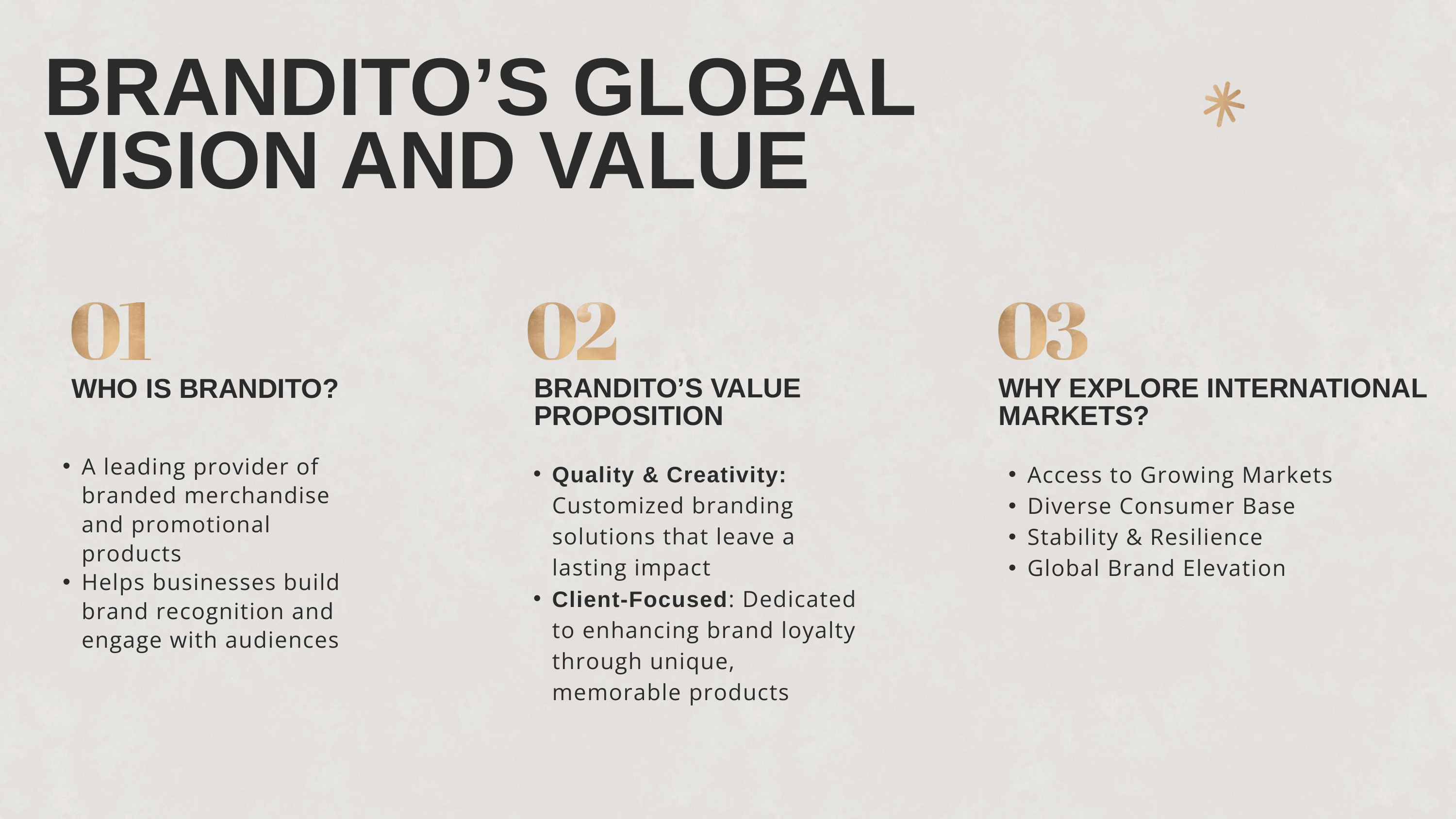

BRANDITO’S GLOBAL VISION AND VALUE

BRANDITO’S VALUE PROPOSITION
WHY EXPLORE INTERNATIONAL MARKETS?
WHO IS BRANDITO?

A leading provider of branded merchandise and promotional products
Helps businesses build brand recognition and engage with audiences
Quality & Creativity: Customized branding solutions that leave a lasting impact
Client-Focused: Dedicated to enhancing brand loyalty through unique, memorable products

Access to Growing Markets
Diverse Consumer Base
Stability & Resilience
Global Brand Elevation